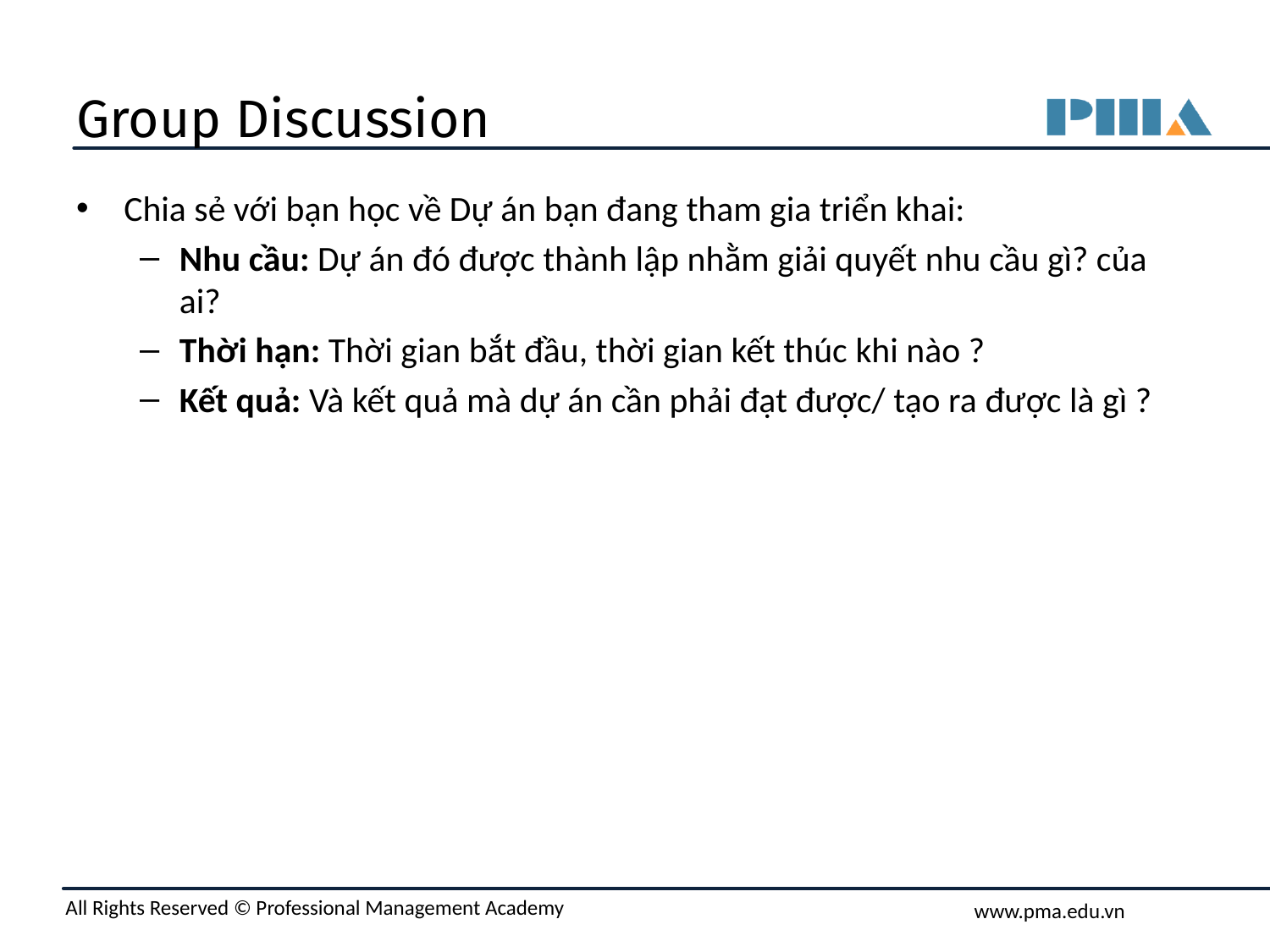

# Group Discussion
Chia sẻ với bạn học về Dự án bạn đang tham gia triển khai:
Nhu cầu: Dự án đó được thành lập nhằm giải quyết nhu cầu gì? của ai?
Thời hạn: Thời gian bắt đầu, thời gian kết thúc khi nào ?
Kết quả: Và kết quả mà dự án cần phải đạt được/ tạo ra được là gì ?